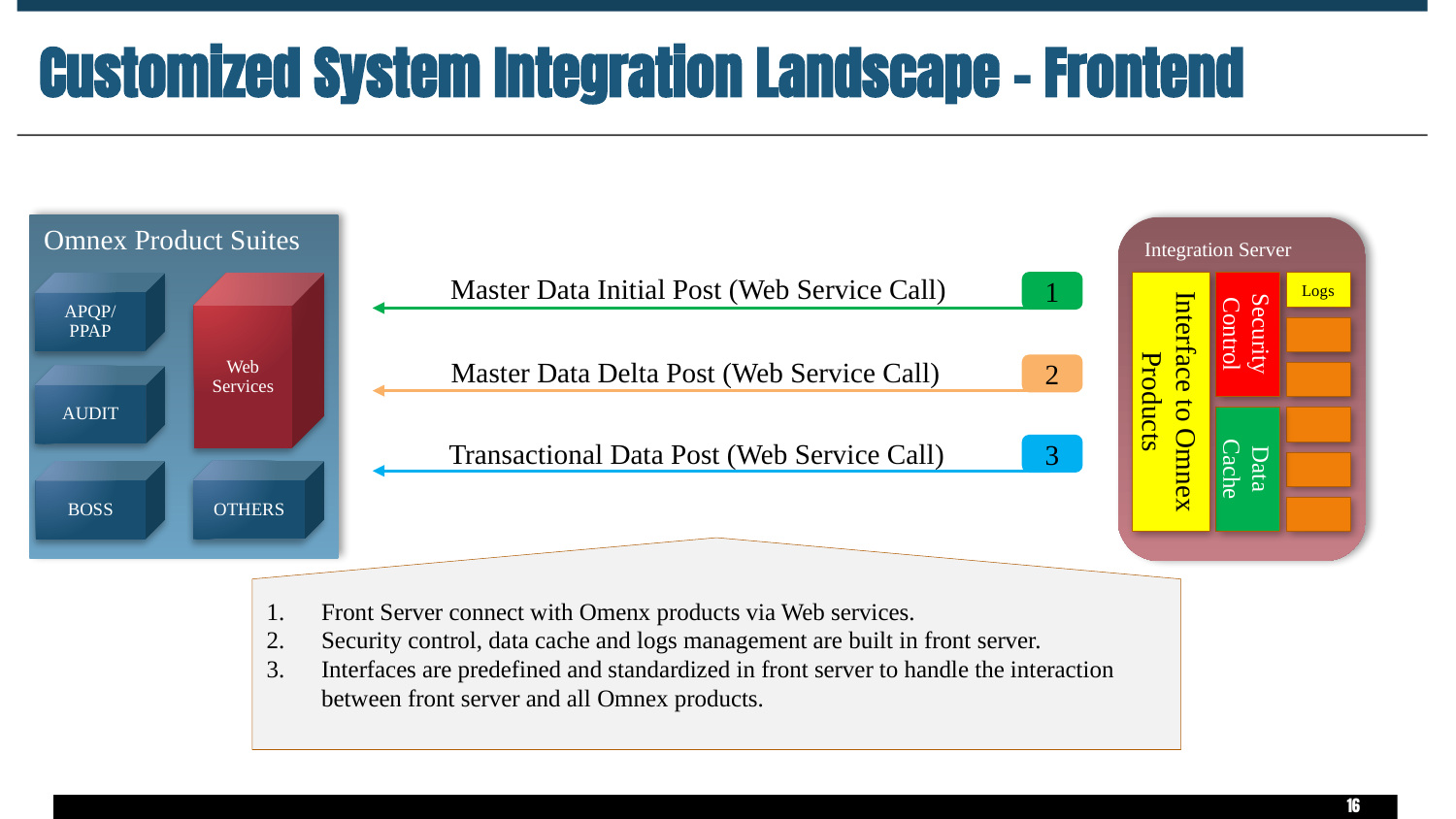

# Customized System Integration Landscape - Frontend
Front Server connect with Omenx products via Web services.
Security control, data cache and logs management are built in front server.
Interfaces are predefined and standardized in front server to handle the interaction between front server and all Omnex products.
Omnex Product Suites
Integration Server
Master Data Initial Post (Web Service Call)
1
Interface to Omnex Products
Security Control
Logs
APQP/PPAP
Web Services

Master Data Delta Post (Web Service Call)
2

AUDIT
Data Cache

Transactional Data Post (Web Service Call)
3

OTHERS
BOSS

16